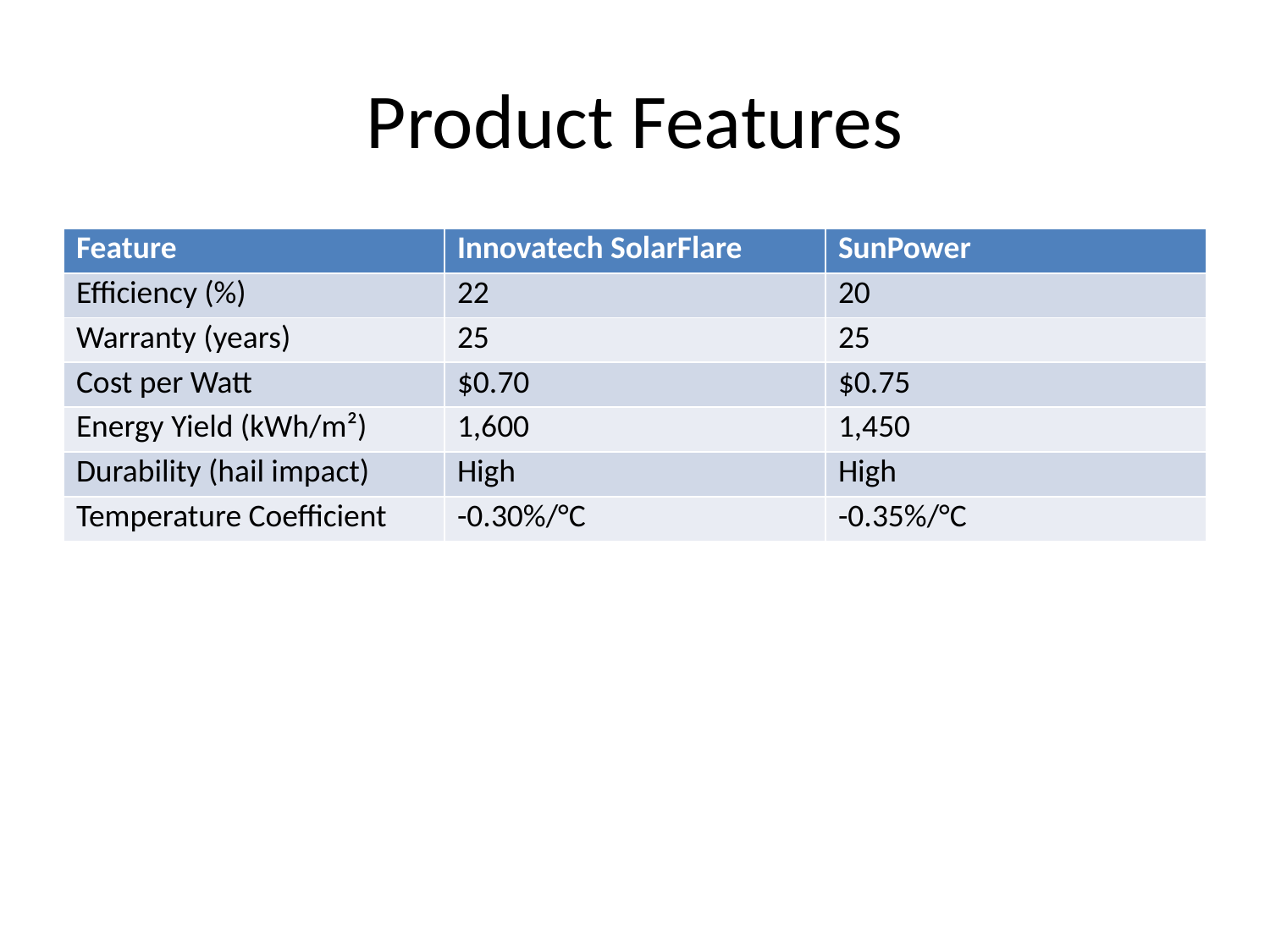

# Product Features
| Feature | Innovatech SolarFlare | SunPower |
| --- | --- | --- |
| Efficiency (%) | 22 | 20 |
| Warranty (years) | 25 | 25 |
| Cost per Watt | $0.70 | $0.75 |
| Energy Yield (kWh/m²) | 1,600 | 1,450 |
| Durability (hail impact) | High | High |
| Temperature Coefficient | -0.30%/°C | -0.35%/°C |